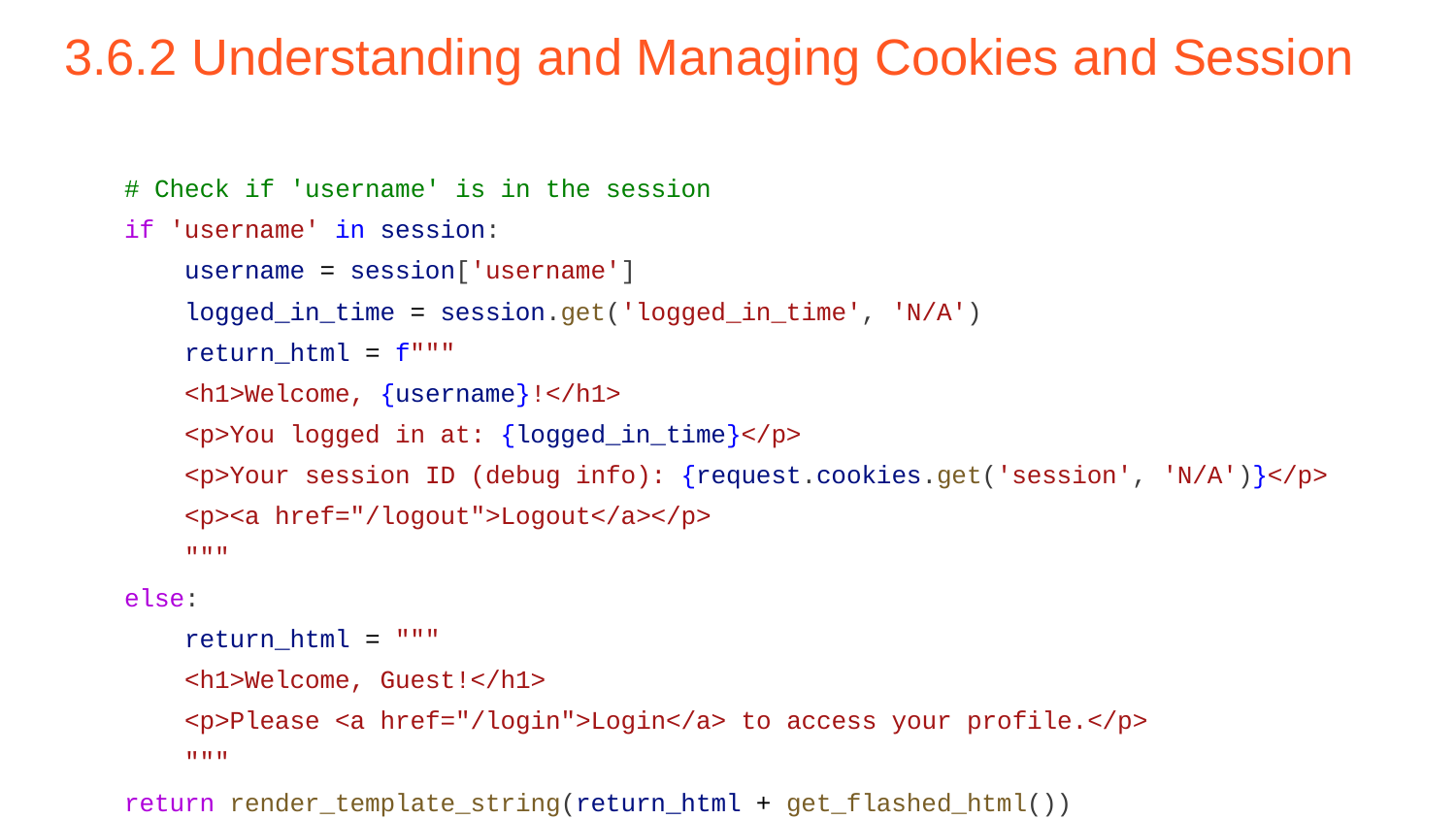

# 3.6.2 Understanding and Managing Cookies and Session
    # Check if 'username' is in the session
    if 'username' in session:
        username = session['username']
        logged_in_time = session.get('logged_in_time', 'N/A')
        return_html = f"""
        <h1>Welcome, {username}!</h1>
        <p>You logged in at: {logged_in_time}</p>
        <p>Your session ID (debug info): {request.cookies.get('session', 'N/A')}</p>
        <p><a href="/logout">Logout</a></p>
        """
    else:
        return_html = """
        <h1>Welcome, Guest!</h1>
        <p>Please <a href="/login">Login</a> to access your profile.</p>
        """
    return render_template_string(return_html + get_flashed_html())